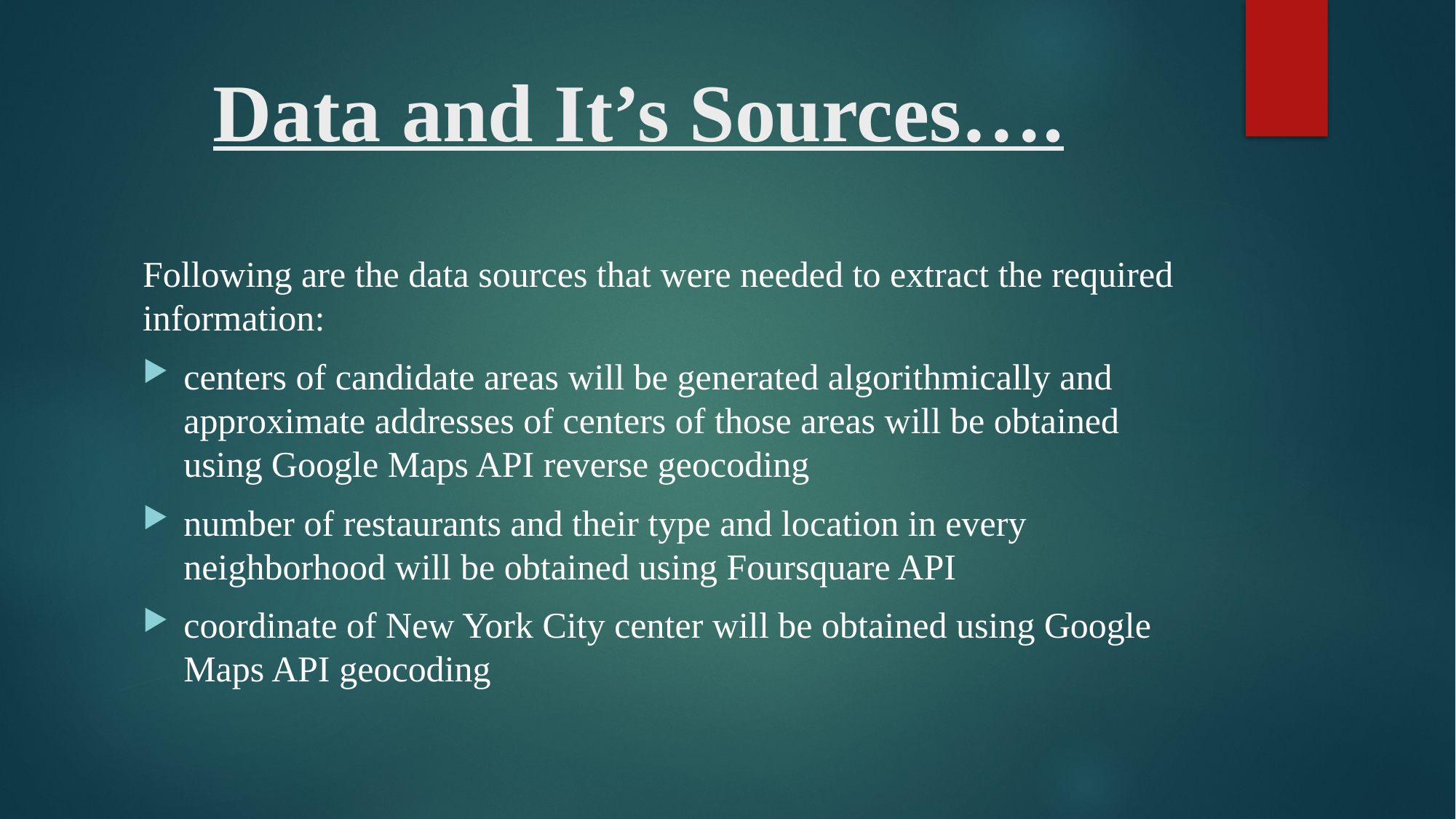

# Data and It’s Sources….
Following are the data sources that were needed to extract the required information:
centers of candidate areas will be generated algorithmically and approximate addresses of centers of those areas will be obtained using Google Maps API reverse geocoding
number of restaurants and their type and location in every neighborhood will be obtained using Foursquare API
coordinate of New York City center will be obtained using Google Maps API geocoding